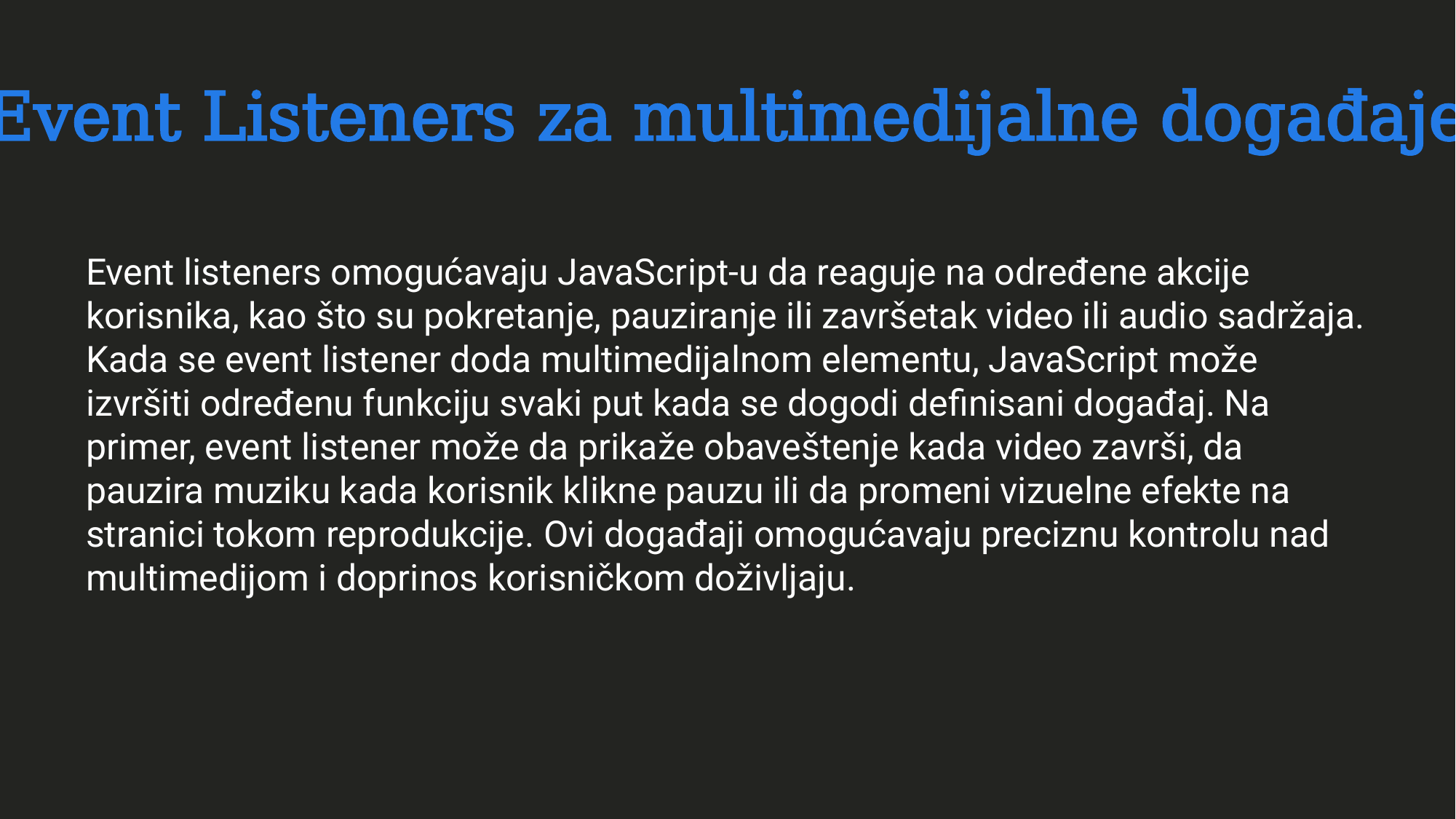

Event Listeners za multimedijalne događaje
Event listeners omogućavaju JavaScript-u da reaguje na određene akcije korisnika, kao što su pokretanje, pauziranje ili završetak video ili audio sadržaja. Kada se event listener doda multimedijalnom elementu, JavaScript može izvršiti određenu funkciju svaki put kada se dogodi definisani događaj. Na primer, event listener može da prikaže obaveštenje kada video završi, da pauzira muziku kada korisnik klikne pauzu ili da promeni vizuelne efekte na stranici tokom reprodukcije. Ovi događaji omogućavaju preciznu kontrolu nad multimedijom i doprinos korisničkom doživljaju.